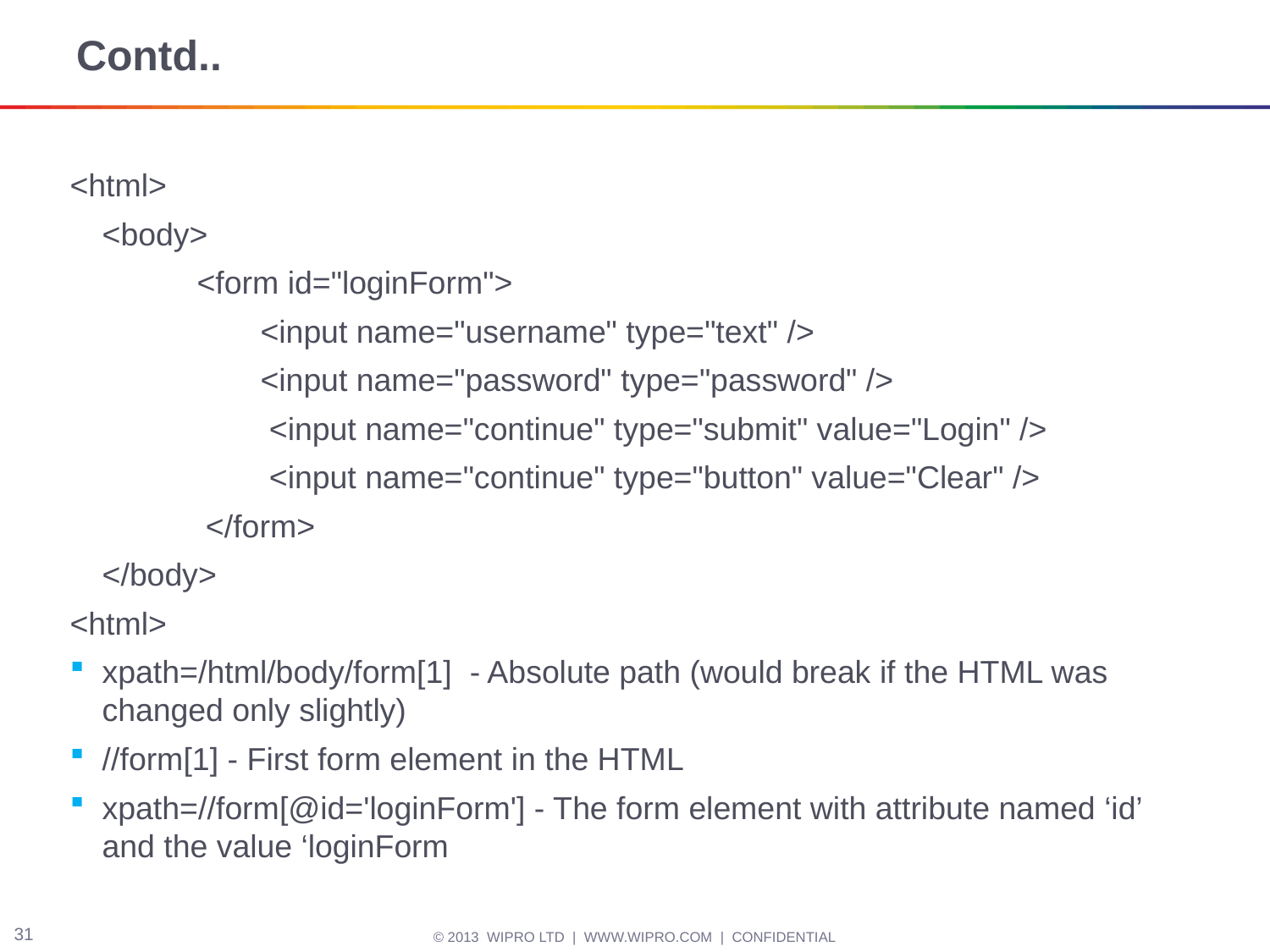

# Contd..
<html>
 	<body>
<form id="loginForm">
<input name="username" type="text" />
<input name="password" type="password" />
 <input name="continue" type="submit" value="Login" />
 <input name="continue" type="button" value="Clear" />
 </form>
	</body>
<html>
xpath=/html/body/form[1]  - Absolute path (would break if the HTML was changed only slightly)
//form[1] - First form element in the HTML
xpath=//form[@id='loginForm'] - The form element with attribute named ‘id’ and the value ‘loginForm